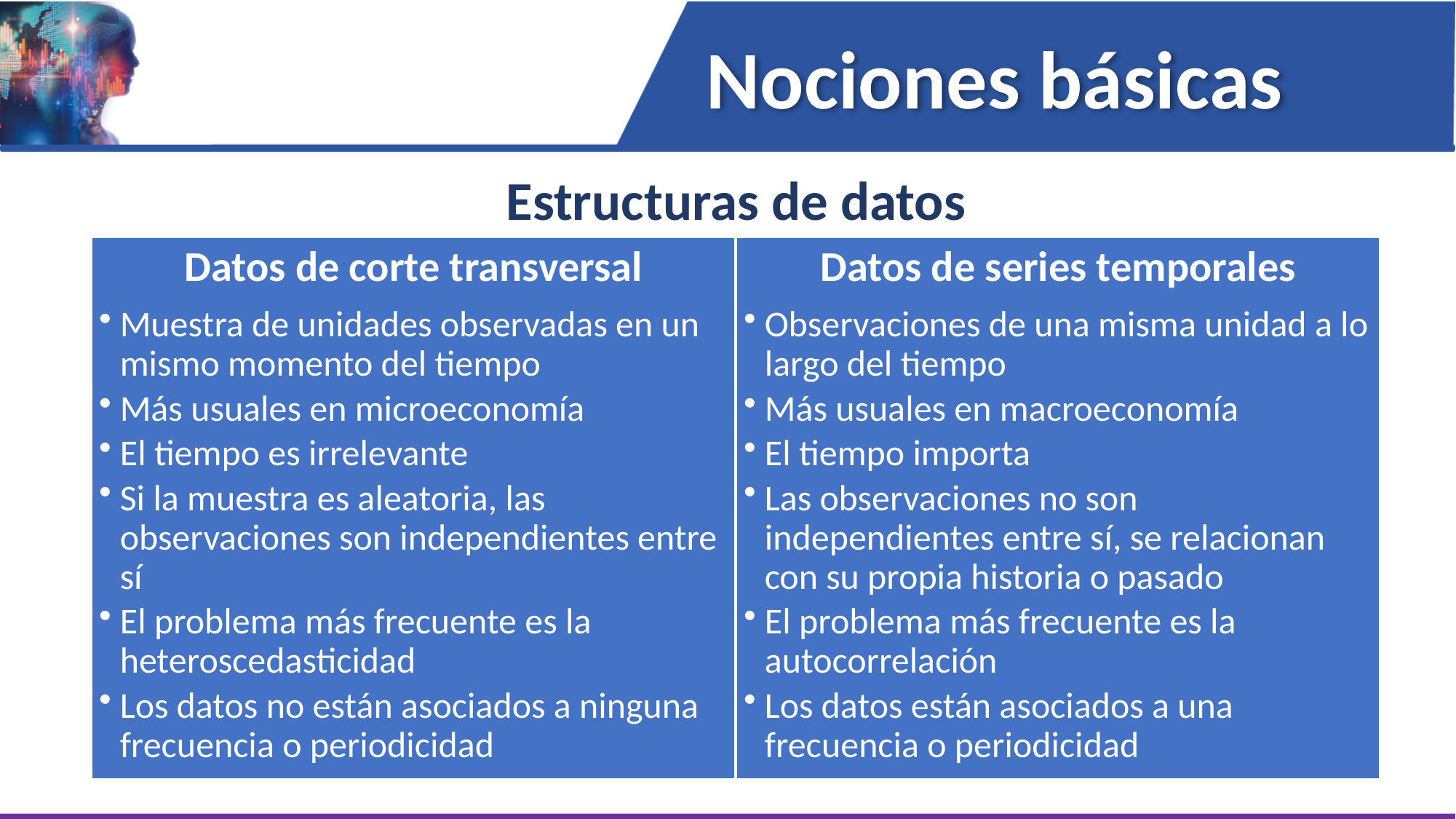

Nociones básicas
Estructuras de datos

Datos de corte transversal
Muestra de unidades observadas en un mismo momento del tiempo
Más usuales en microeconomía
El tiempo es irrelevante
Si la muestra es aleatoria, las observaciones son independientes entre sí
El problema más frecuente es la heteroscedasticidad
Los datos no están asociados a ninguna frecuencia o periodicidad

Datos de series temporales
Observaciones de una misma unidad a lo largo del tiempo
Más usuales en macroeconomía
El tiempo importa
Las observaciones no son independientes entre sí, se relacionan con su propia historia o pasado
El problema más frecuente es la autocorrelación
Los datos están asociados a una frecuencia o periodicidad